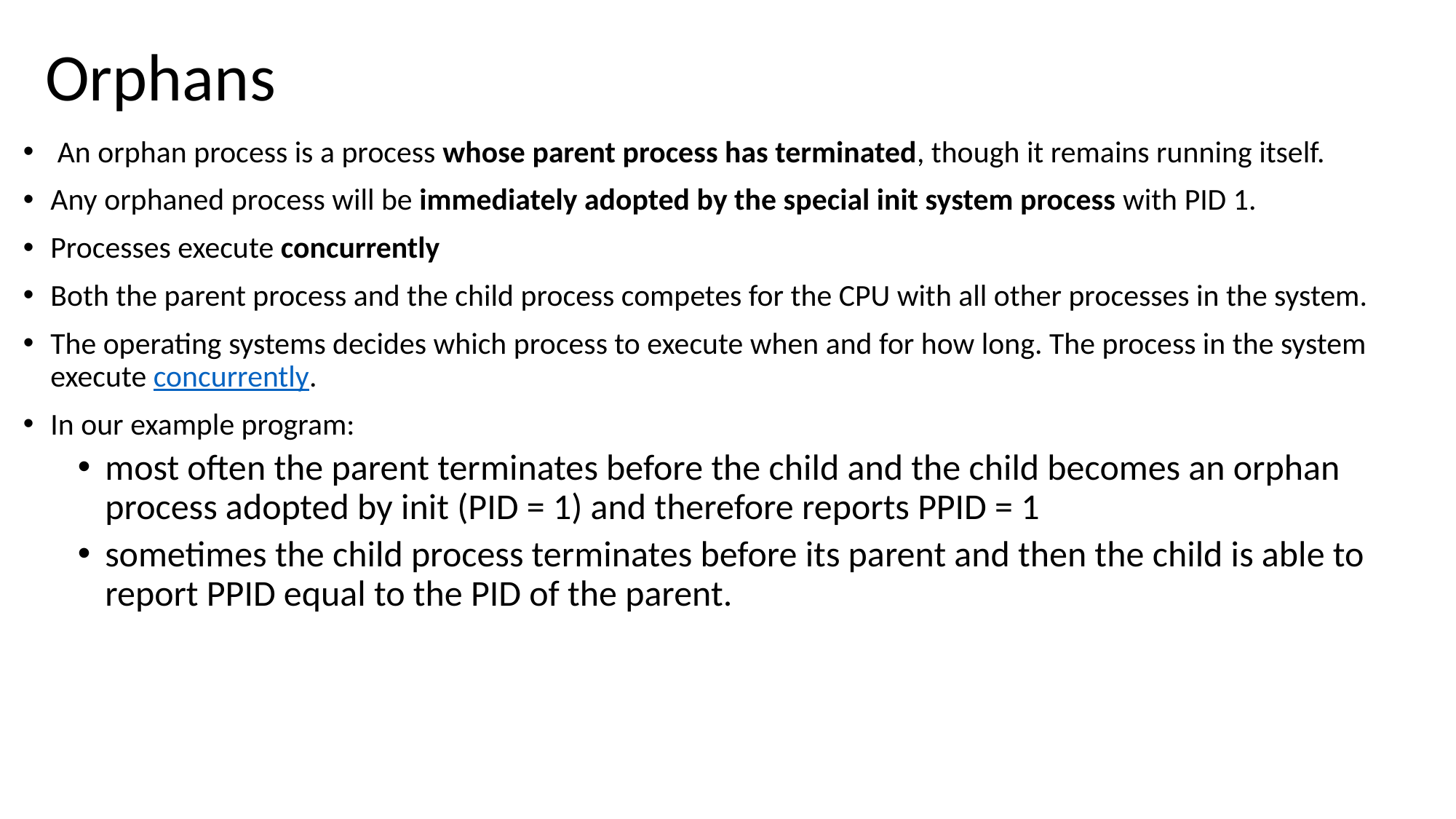

# Orphans
 An orphan process is a process whose parent process has terminated, though it remains running itself.
Any orphaned process will be immediately adopted by the special init system process with PID 1.
Processes execute concurrently
Both the parent process and the child process competes for the CPU with all other processes in the system.
The operating systems decides which process to execute when and for how long. The process in the system execute concurrently.
In our example program:
most often the parent terminates before the child and the child becomes an orphan process adopted by init (PID = 1) and therefore reports PPID = 1
sometimes the child process terminates before its parent and then the child is able to report PPID equal to the PID of the parent.